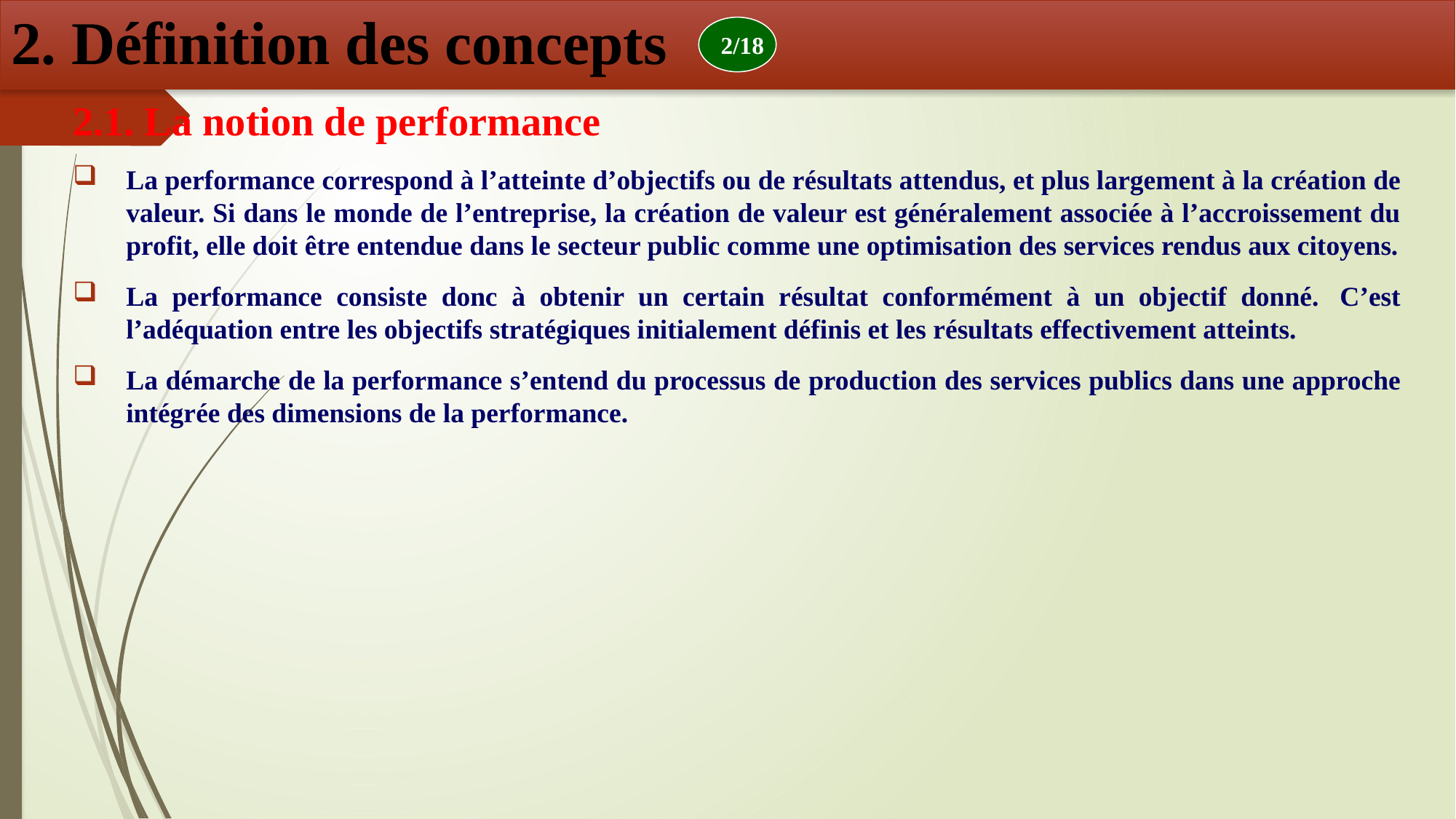

2. Définition des concepts
2/18
2.1. La notion de performance
La performance correspond à l’atteinte d’objectifs ou de résultats attendus, et plus largement à la création de valeur. Si dans le monde de l’entreprise, la création de valeur est généralement associée à l’accroissement du profit, elle doit être entendue dans le secteur public comme une optimisation des services rendus aux citoyens.
La performance consiste donc à obtenir un certain résultat conformément à un objectif donné.  C’est l’adéquation entre les objectifs stratégiques initialement définis et les résultats effectivement atteints.
La démarche de la performance s’entend du processus de production des services publics dans une approche intégrée des dimensions de la performance.

43